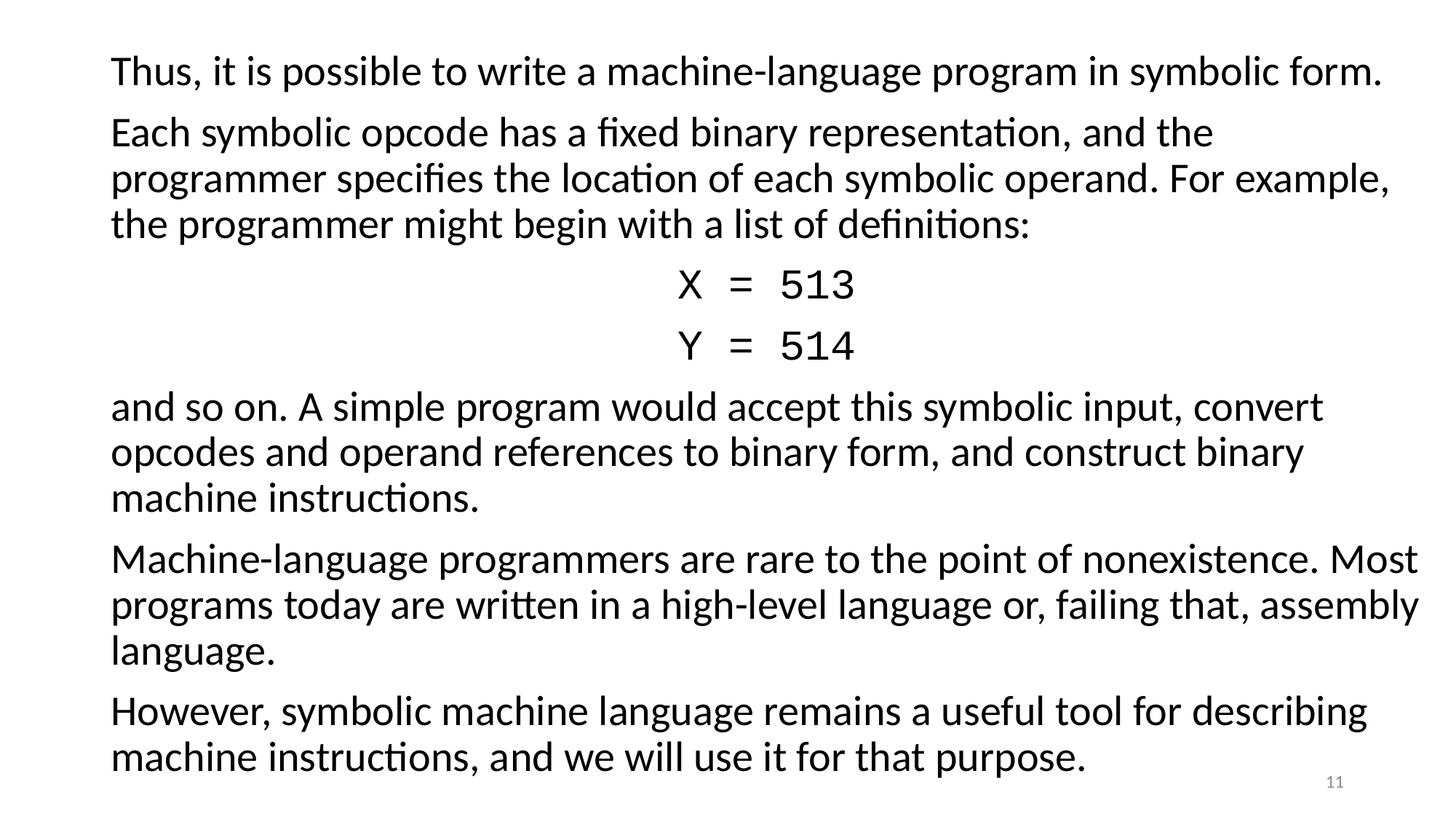

Thus, it is possible to write a machine-language program in symbolic form.
Each symbolic opcode has a fixed binary representation, and the programmer specifies the location of each symbolic operand. For example, the programmer might begin with a list of definitions:
X = 513
Y = 514
and so on. A simple program would accept this symbolic input, convert opcodes and operand references to binary form, and construct binary machine instructions.
Machine-language programmers are rare to the point of nonexistence. Most programs today are written in a high-level language or, failing that, assembly language.
However, symbolic machine language remains a useful tool for describing machine instructions, and we will use it for that purpose.
#
11